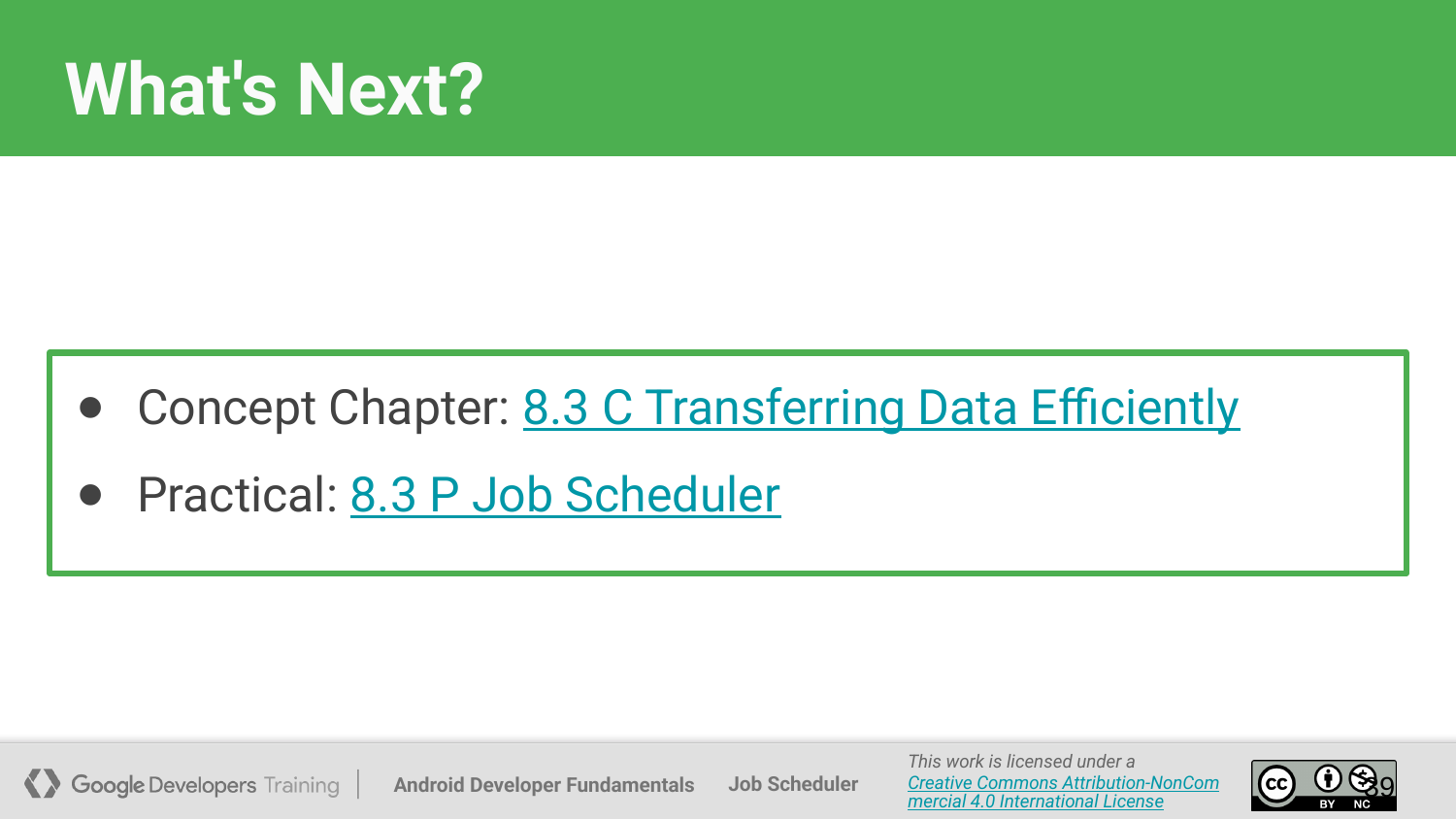

# What's Next?
Concept Chapter: 8.3 C Transferring Data Efficiently
Practical: 8.3 P Job Scheduler
39